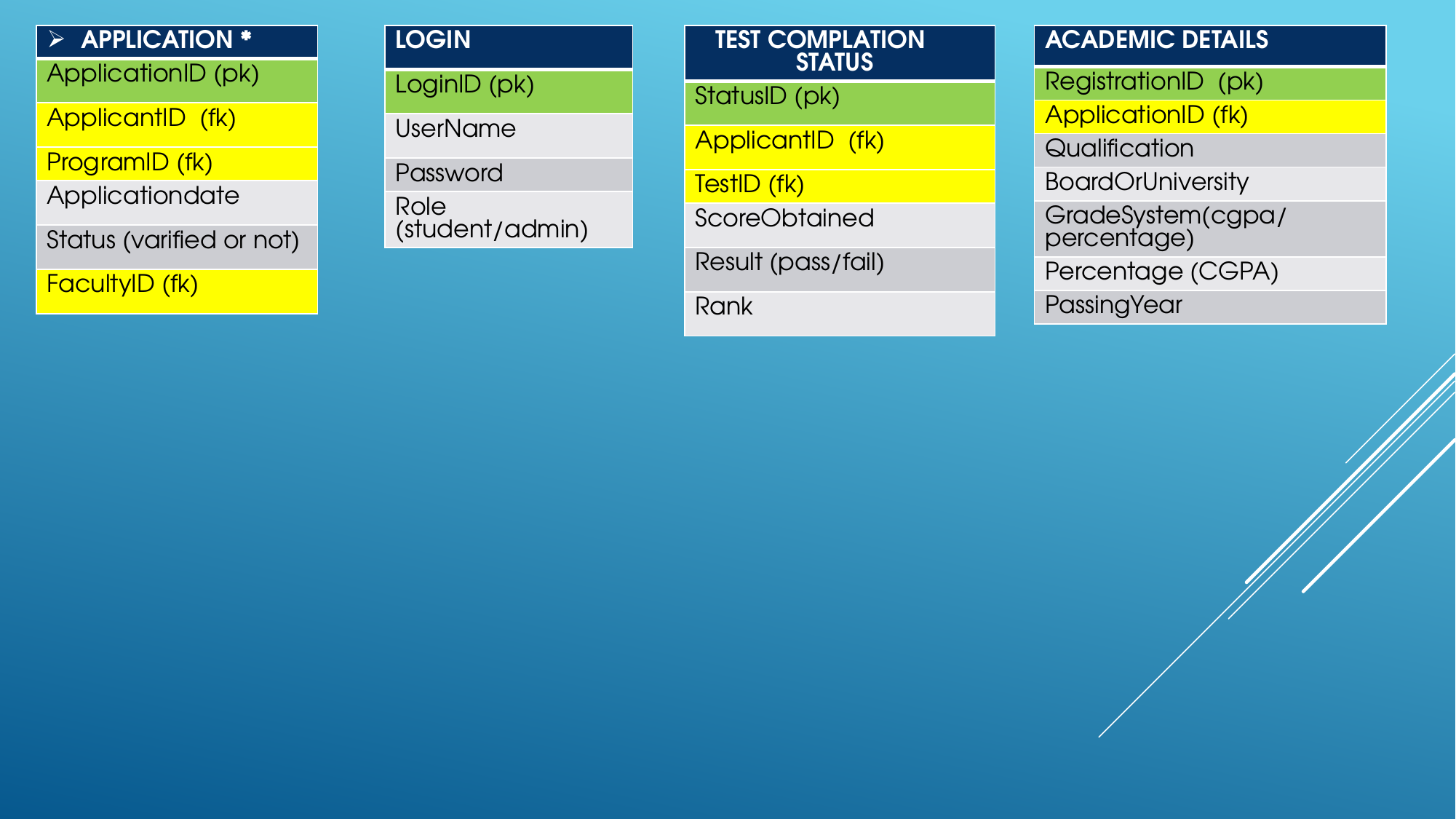

| APPLICATION \* |
| --- |
| ApplicationID (pk) |
| ApplicantID (fk) |
| ProgramID (fk) |
| Applicationdate |
| Status (varified or not) |
| FacultyID (fk) |
| LOGIN |
| --- |
| LoginID (pk) |
| UserName |
| Password |
| Role (student/admin) |
| TEST COMPLATION STATUS |
| --- |
| StatusID (pk) |
| ApplicantID (fk) |
| TestID (fk) |
| ScoreObtained |
| Result (pass/fail) |
| Rank |
| ACADEMIC DETAILS |
| --- |
| RegistrationID (pk) |
| ApplicationID (fk) |
| Qualification |
| BoardOrUniversity |
| GradeSystem(cgpa/percentage) |
| Percentage (CGPA) |
| PassingYear |